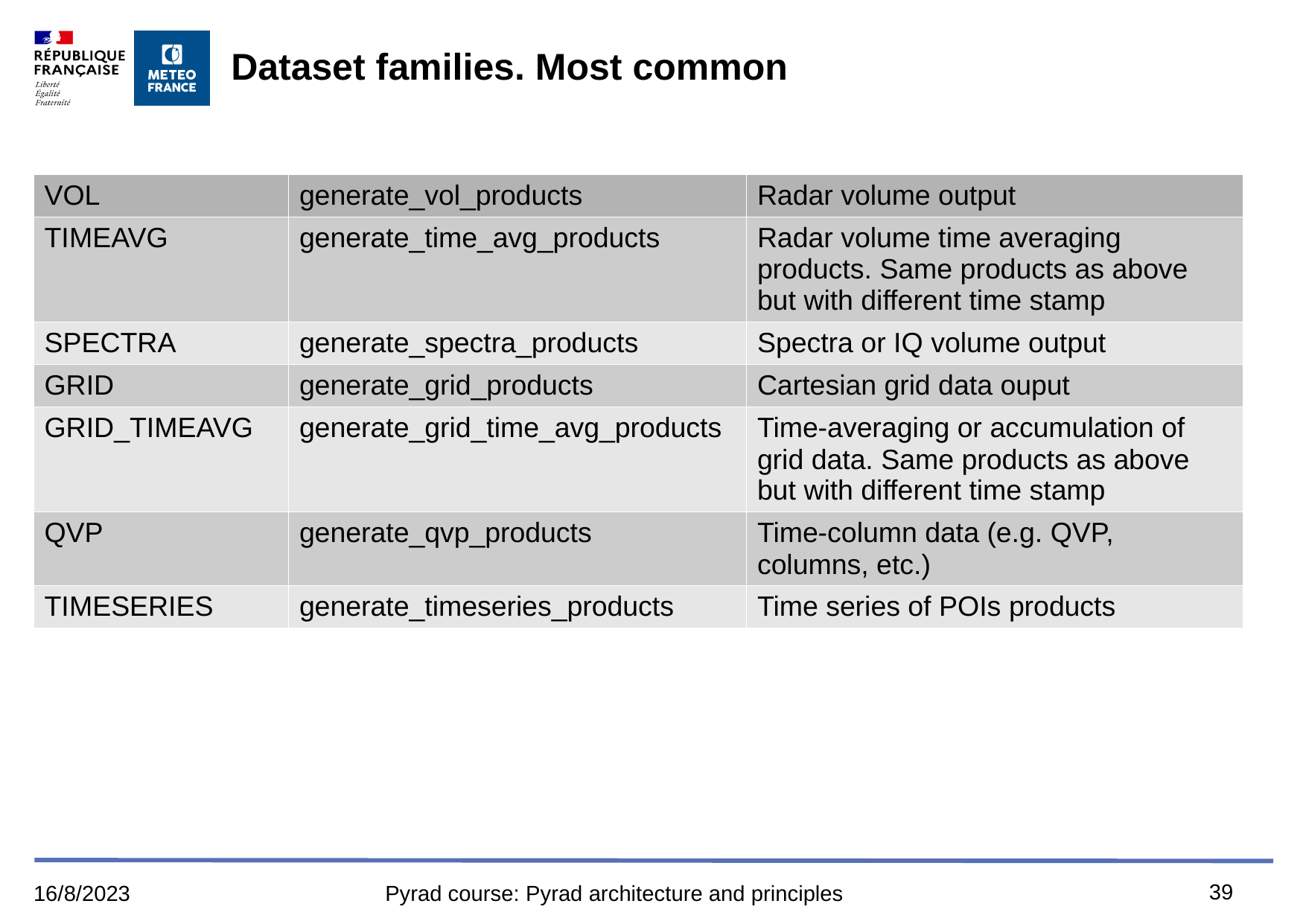

# Dataset families. Most common
| VOL | generate\_vol\_products | Radar volume output |
| --- | --- | --- |
| TIMEAVG | generate\_time\_avg\_products | Radar volume time averaging products. Same products as above but with different time stamp |
| SPECTRA | generate\_spectra\_products | Spectra or IQ volume output |
| GRID | generate\_grid\_products | Cartesian grid data ouput |
| GRID\_TIMEAVG | generate\_grid\_time\_avg\_products | Time-averaging or accumulation of grid data. Same products as above but with different time stamp |
| QVP | generate\_qvp\_products | Time-column data (e.g. QVP, columns, etc.) |
| TIMESERIES | generate\_timeseries\_products | Time series of POIs products |
39
16/8/2023
Pyrad course: Pyrad architecture and principles